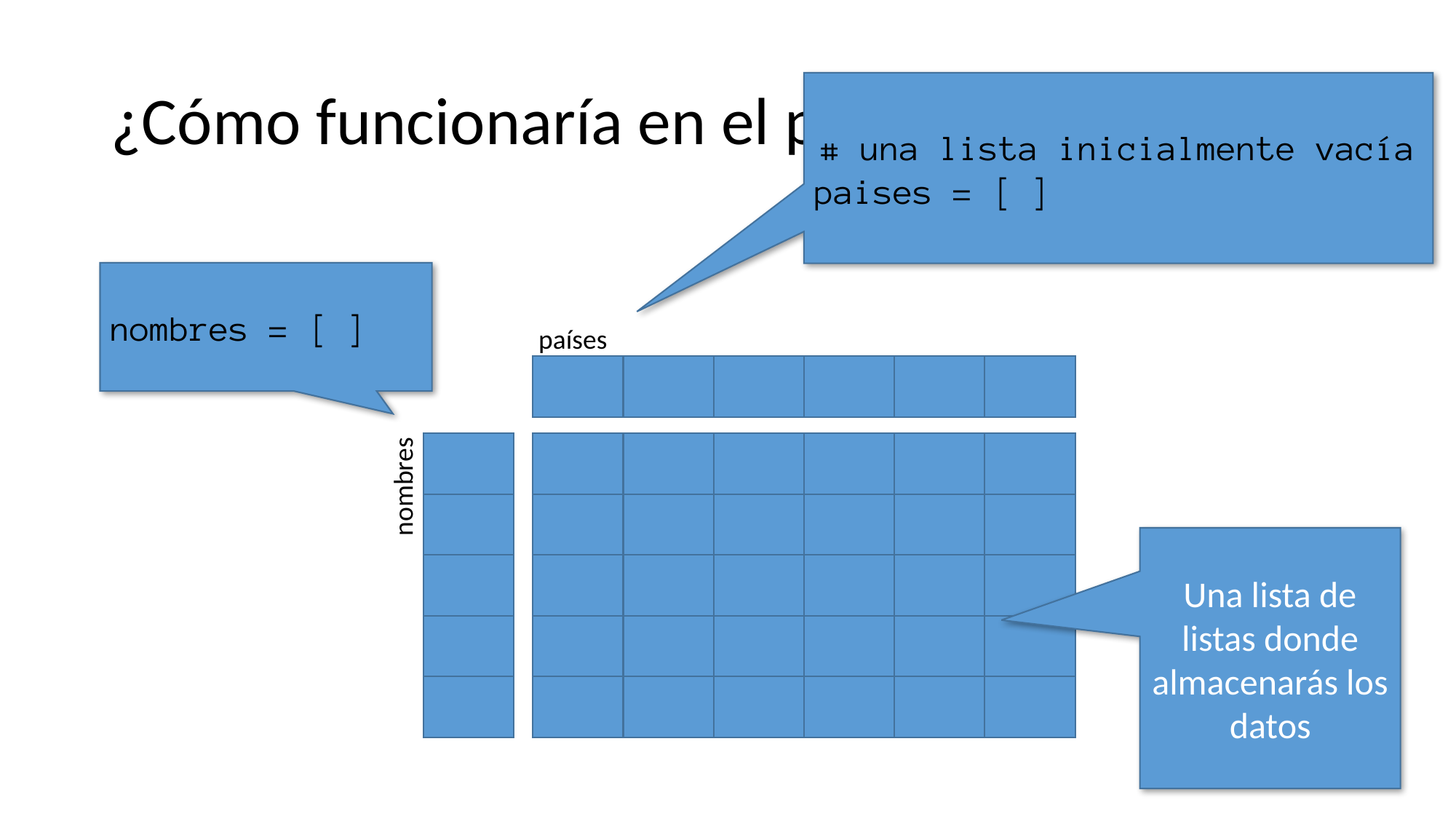

# ¿Cómo funcionaría en el problema?
# una lista inicialmente vacía
paises = [ ]

nombres = [ ]
países

nombres

Una lista de listas donde almacenarás los datos